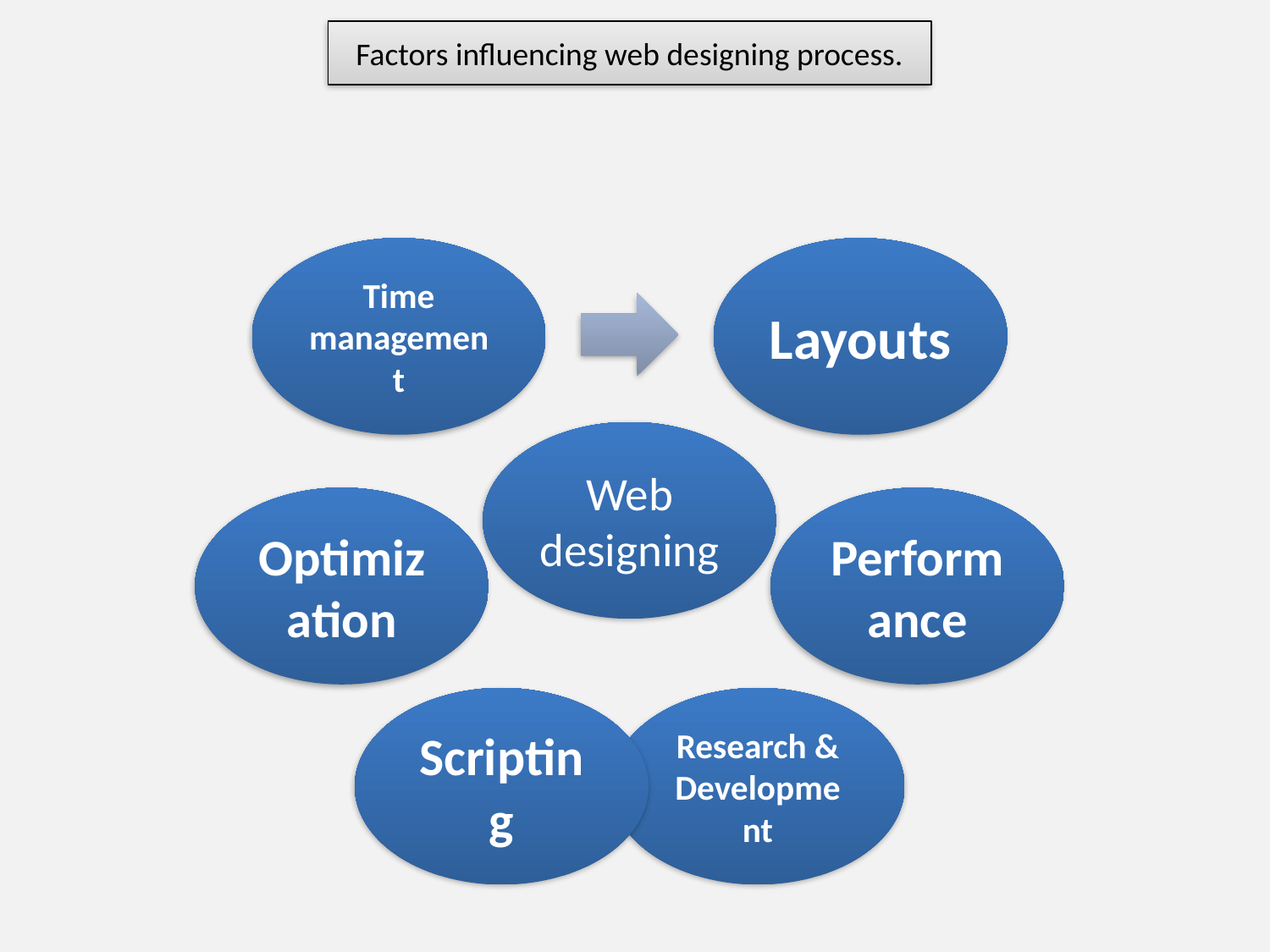

Factors influencing web designing process.
Web designing
Layouts
Performance
Research & Development
Scripting
Optimization
Time management